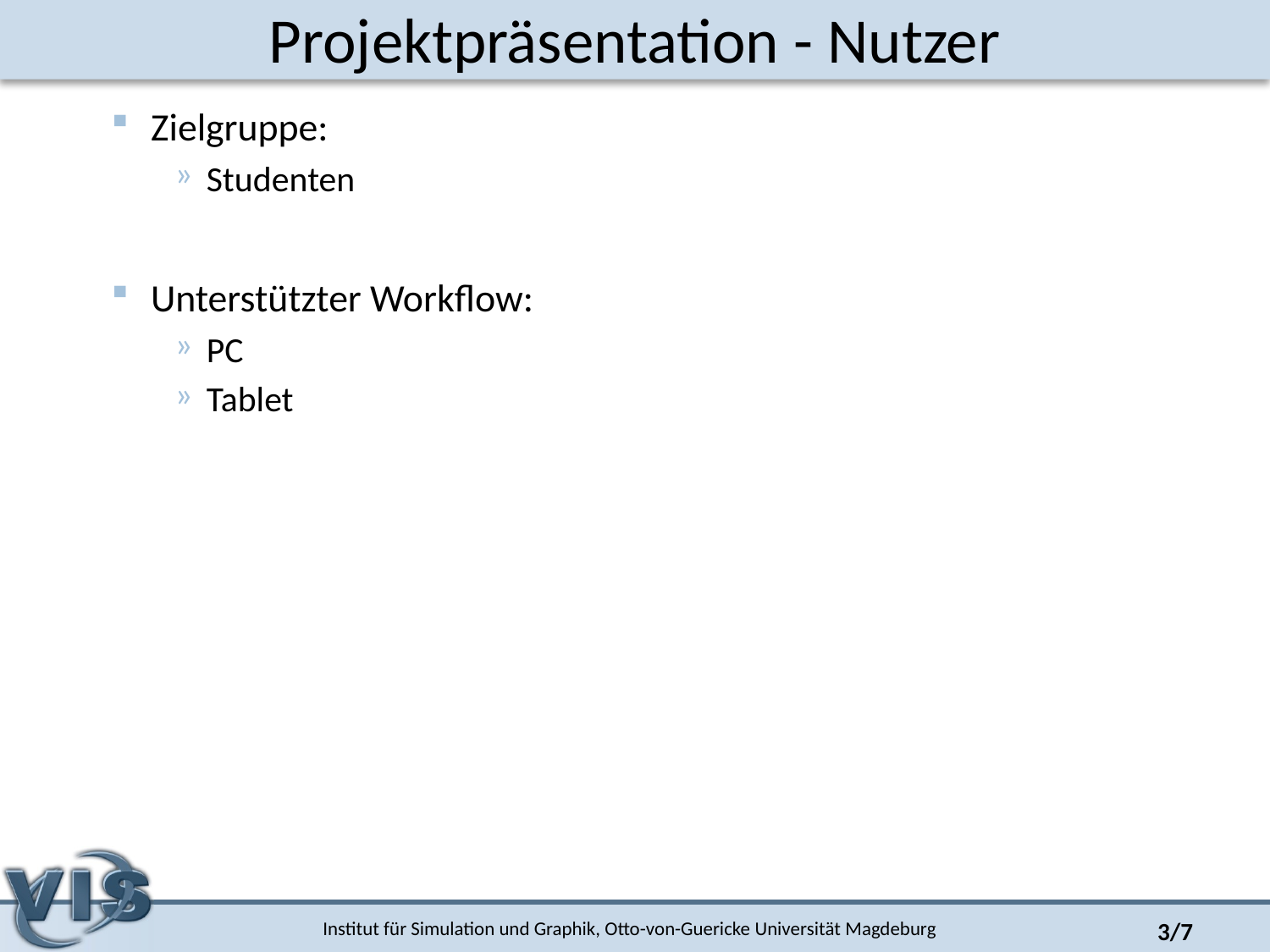

# Projektpräsentation - Nutzer
Zielgruppe:
Studenten

Unterstützter Workflow:
PC
Tablet